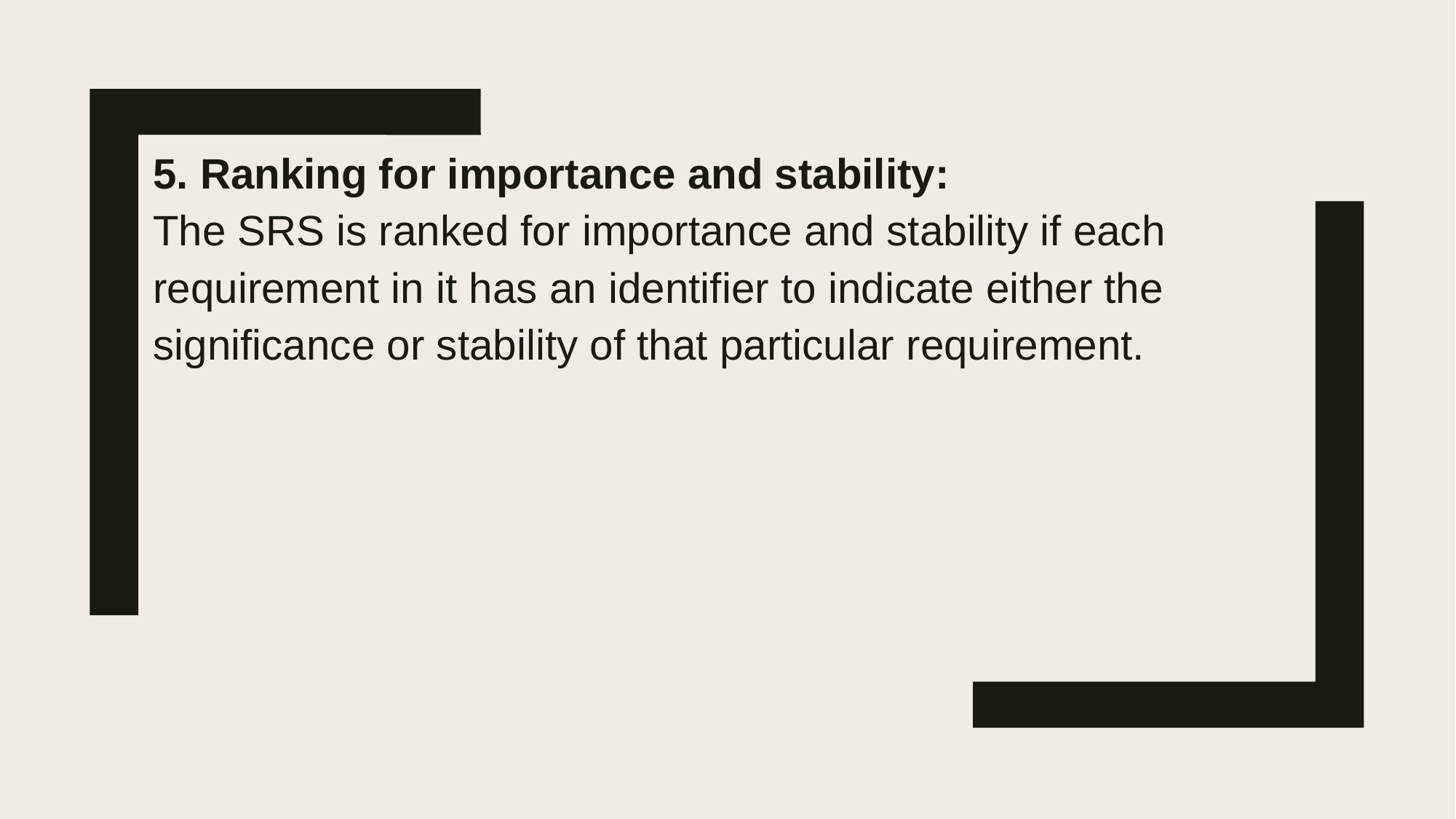

5. Ranking for importance and stability:
The SRS is ranked for importance and stability if each requirement in it has an identifier to indicate either the significance or stability of that particular requirement.